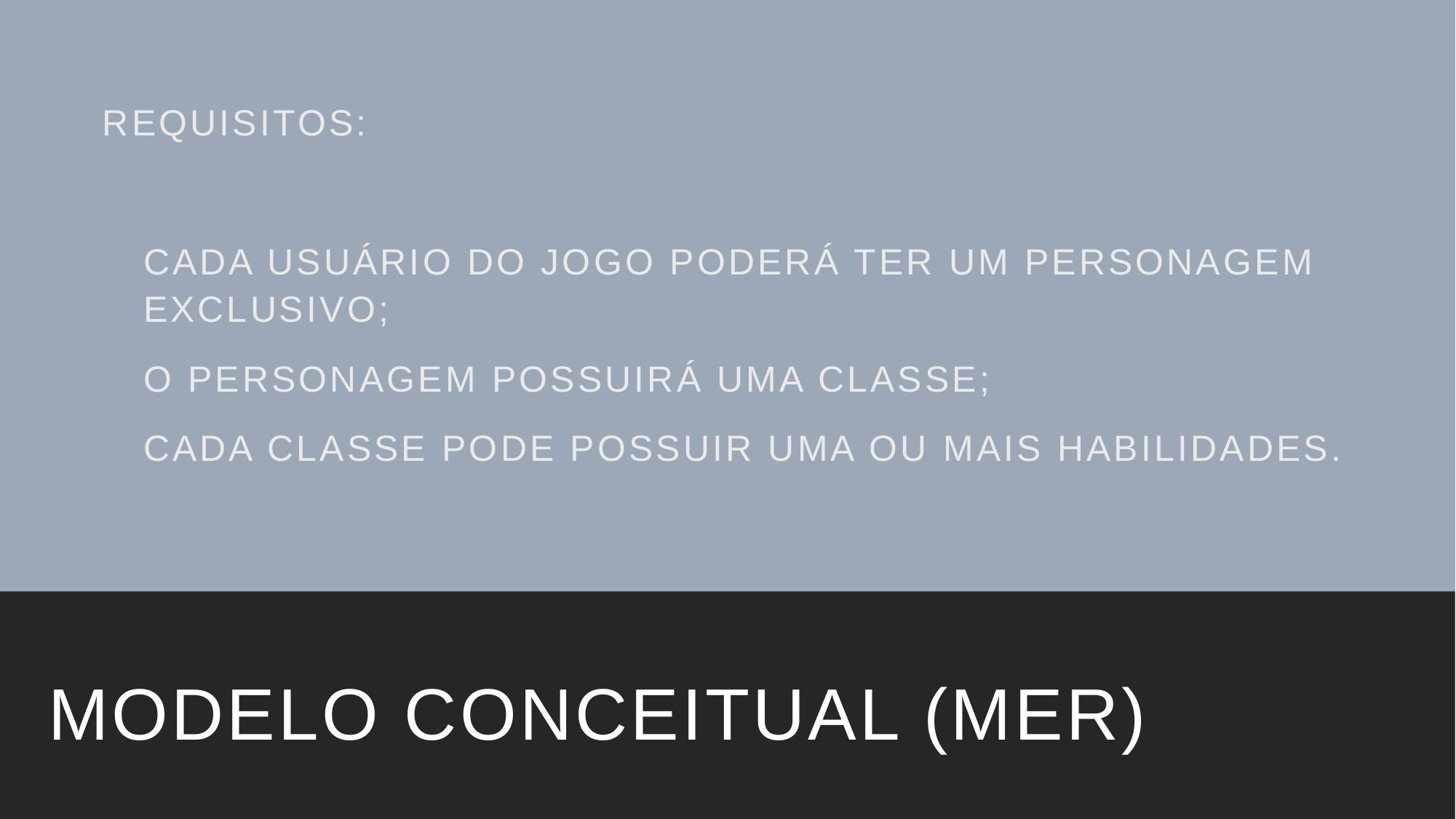

Requisitos:

Cada usuário do jogo poderá ter um personagem exclusivo;
O personagem possuirá uma classe;
Cada classe pode possuir uma ou mais habilidades.

Modelo conceitual (mer)